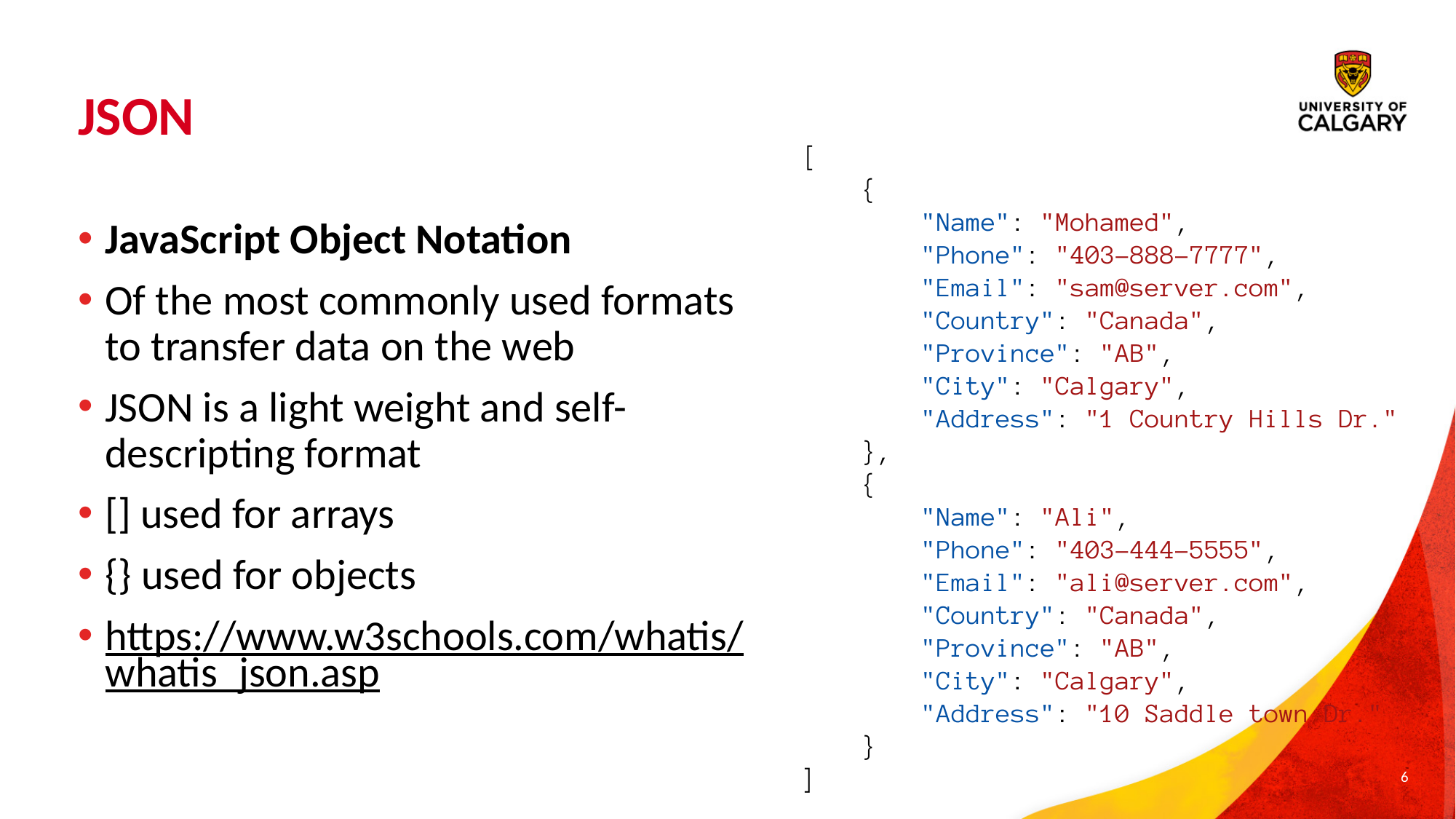

# JSON
[
    {
        "Name": "Mohamed",
        "Phone": "403-888-7777",
        "Email": "sam@server.com",
        "Country": "Canada",
        "Province": "AB",
        "City": "Calgary",
        "Address": "1 Country Hills Dr."
    },
    {
        "Name": "Ali",
        "Phone": "403-444-5555",
        "Email": "ali@server.com",
        "Country": "Canada",
        "Province": "AB",
        "City": "Calgary",
        "Address": "10 Saddle town Dr."
    }
]
JavaScript Object Notation
Of the most commonly used formats to transfer data on the web
JSON is a light weight and self-descripting format
[] used for arrays
{} used for objects
https://www.w3schools.com/whatis/whatis_json.asp
6